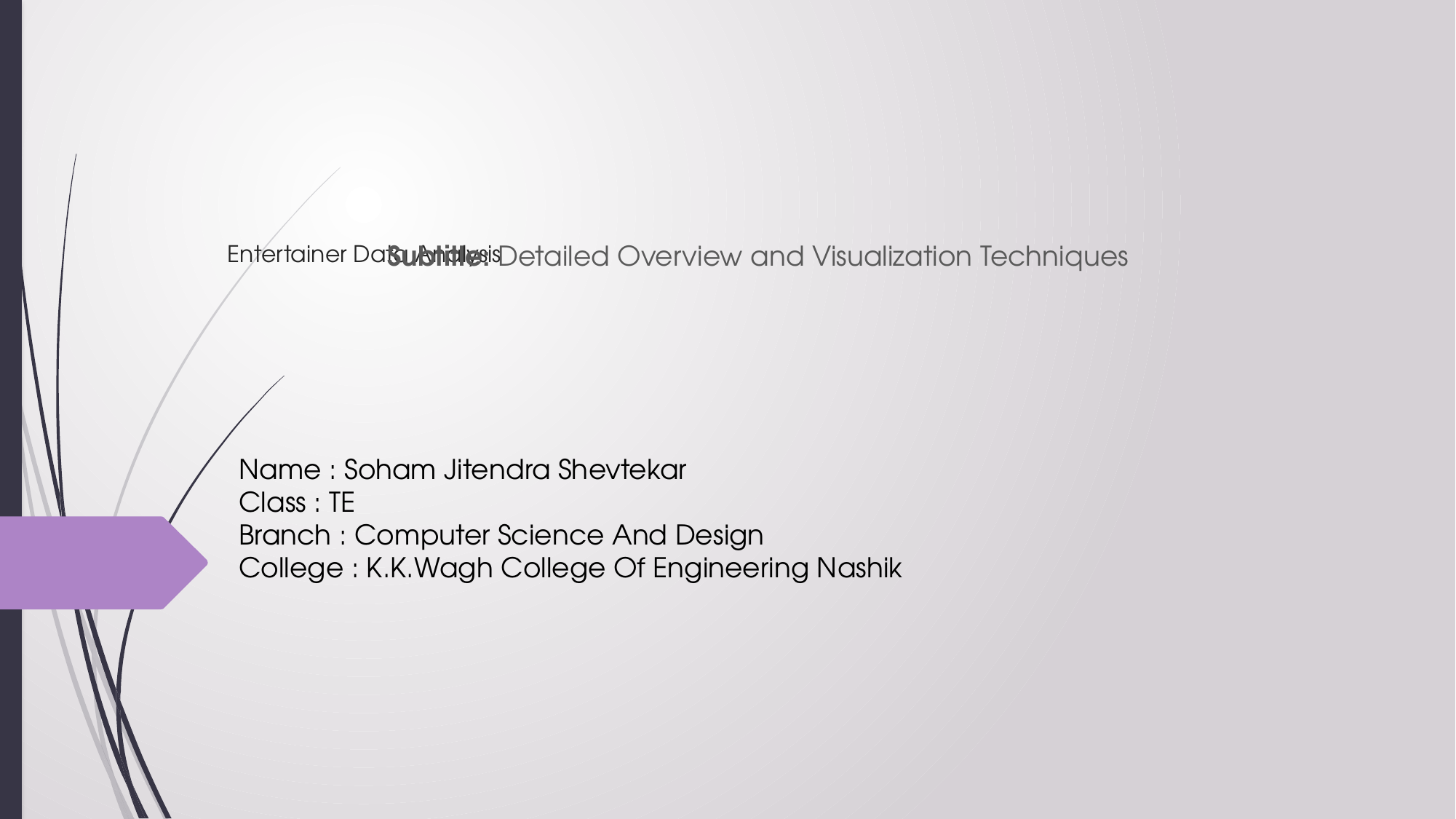

# Entertainer Data Analysis
Subtitle: Detailed Overview and Visualization Techniques

Name : Soham Jitendra Shevtekar
Class : TE
Branch : Computer Science And Design
College : K.K.Wagh College Of Engineering Nashik